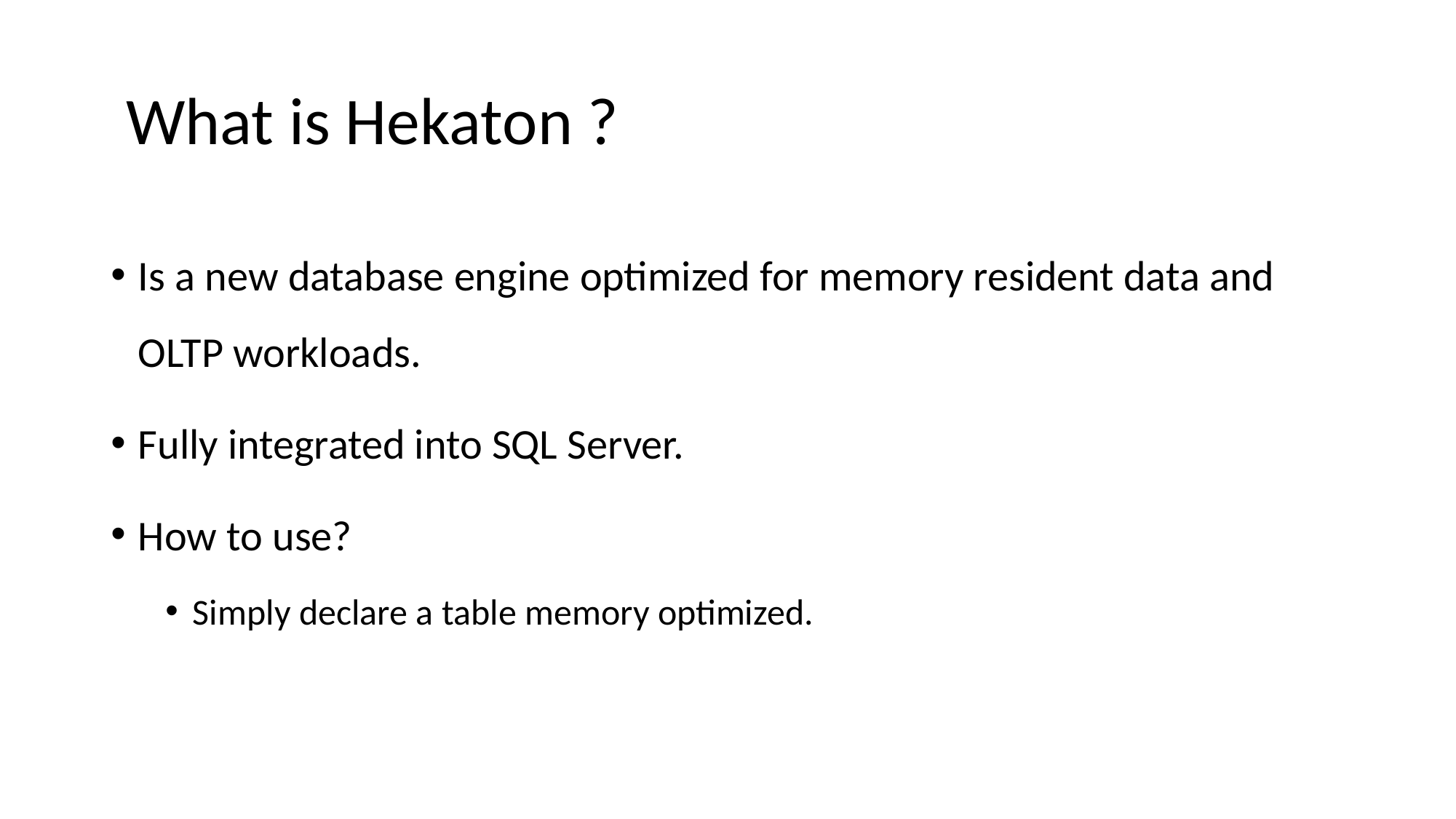

# What is Hekaton ?
Is a new database engine optimized for memory resident data and OLTP workloads.
Fully integrated into SQL Server.
How to use?
Simply declare a table memory optimized.